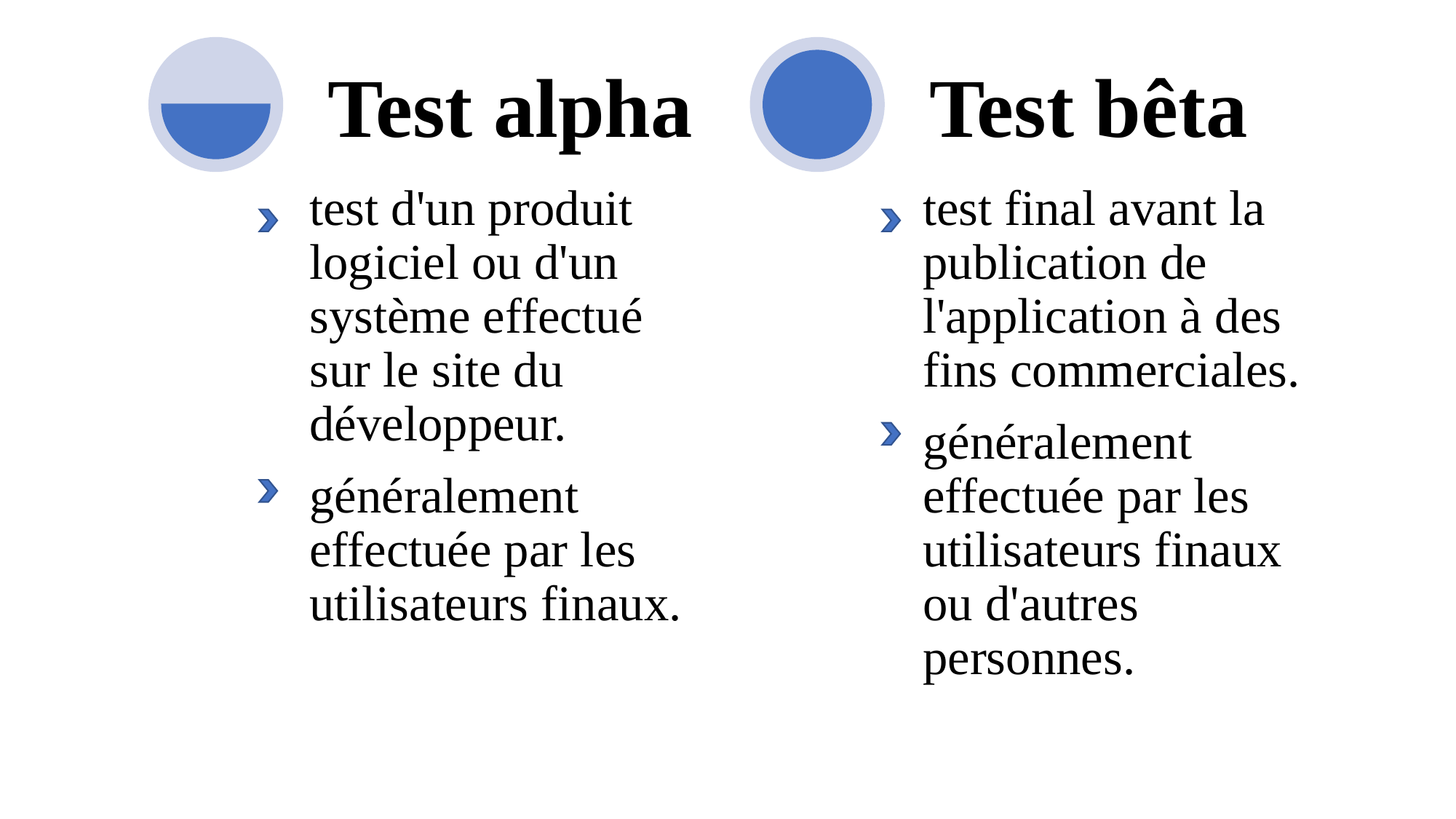

test d'un produit logiciel ou d'un système effectué sur le site du développeur.
généralement effectuée par les utilisateurs finaux.
Test alpha
test final avant la publication de l'application à des fins commerciales.
généralement effectuée par les utilisateurs finaux ou d'autres personnes.
Test bêta